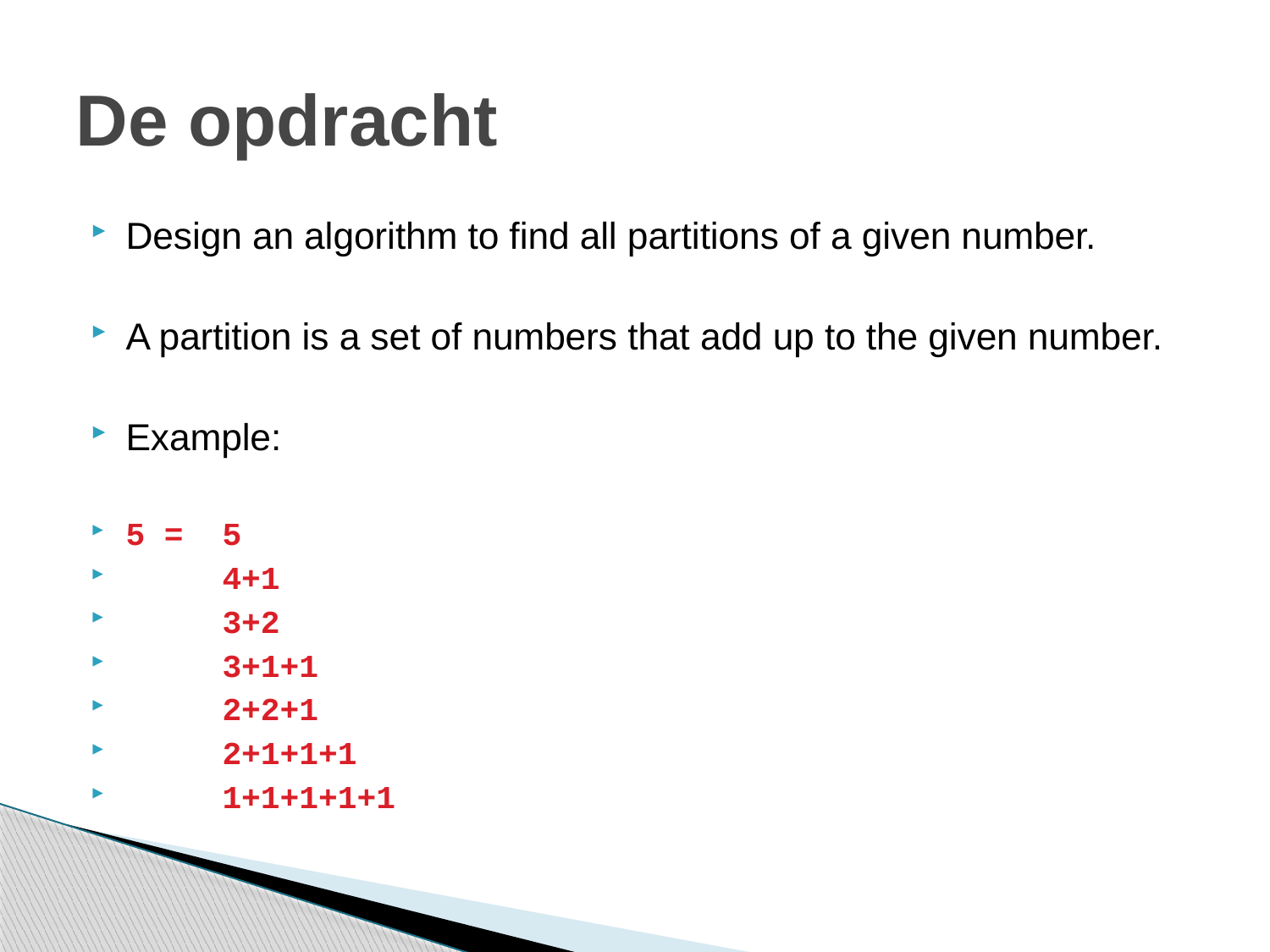

# De opdracht
Design an algorithm to find all partitions of a given number.

A partition is a set of numbers that add up to the given number.

Example:

5 =	5
	4+1
	3+2
	3+1+1
	2+2+1
	2+1+1+1
	1+1+1+1+1